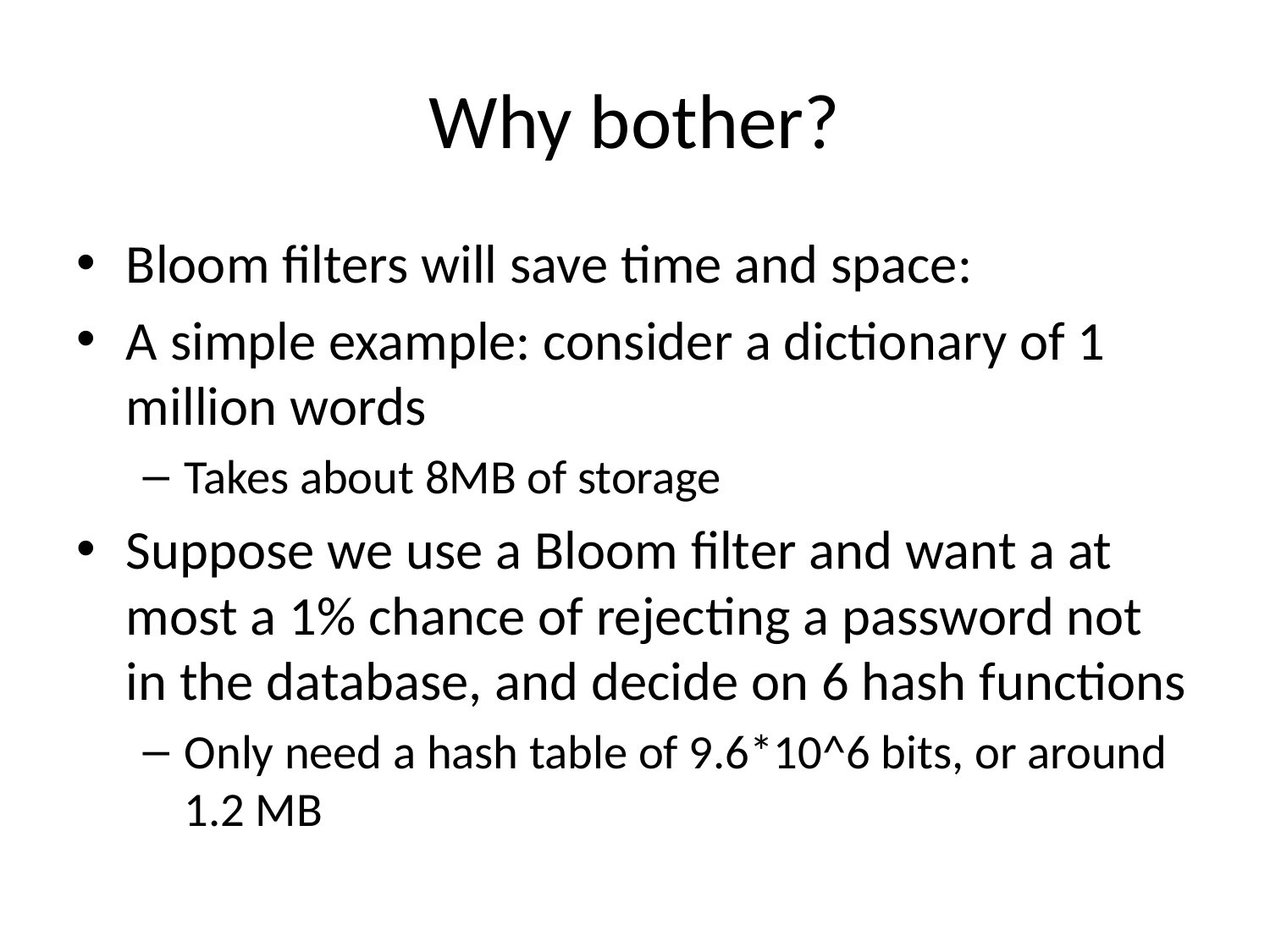

# Why bother?
Bloom filters will save time and space:
A simple example: consider a dictionary of 1 million words
Takes about 8MB of storage
Suppose we use a Bloom filter and want a at most a 1% chance of rejecting a password not in the database, and decide on 6 hash functions
Only need a hash table of 9.6*10^6 bits, or around 1.2 MB